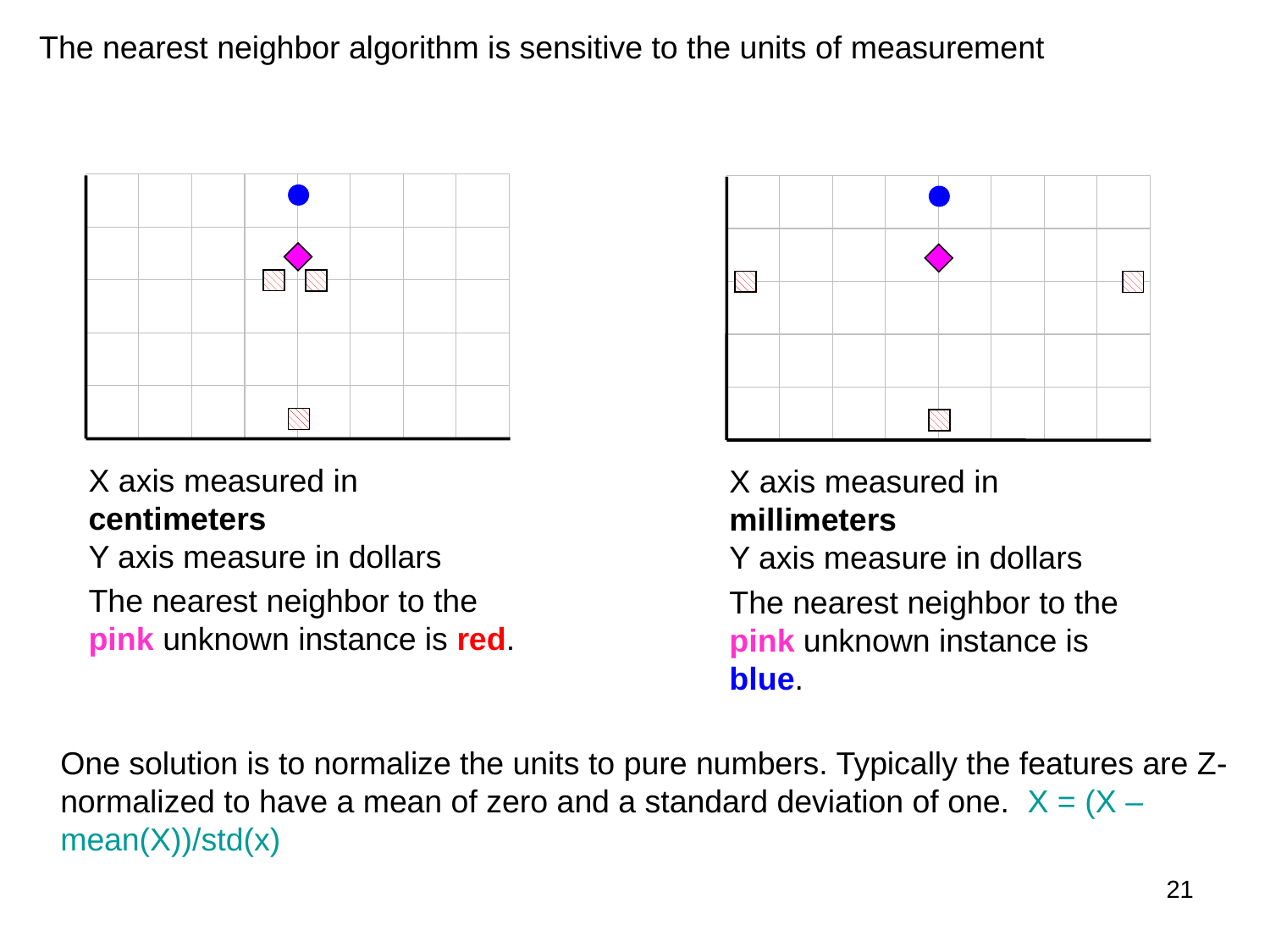

The nearest neighbor algorithm is sensitive to the units of measurement

X axis measured in centimeters
Y axis measure in dollars
The nearest neighbor to the pink unknown instance is red.

X axis measured in millimeters
Y axis measure in dollars
The nearest neighbor to the pink unknown instance is blue.
One solution is to normalize the units to pure numbers. Typically the features are Z-normalized to have a mean of zero and a standard deviation of one.  X = (X – mean(X))/std(x)
21